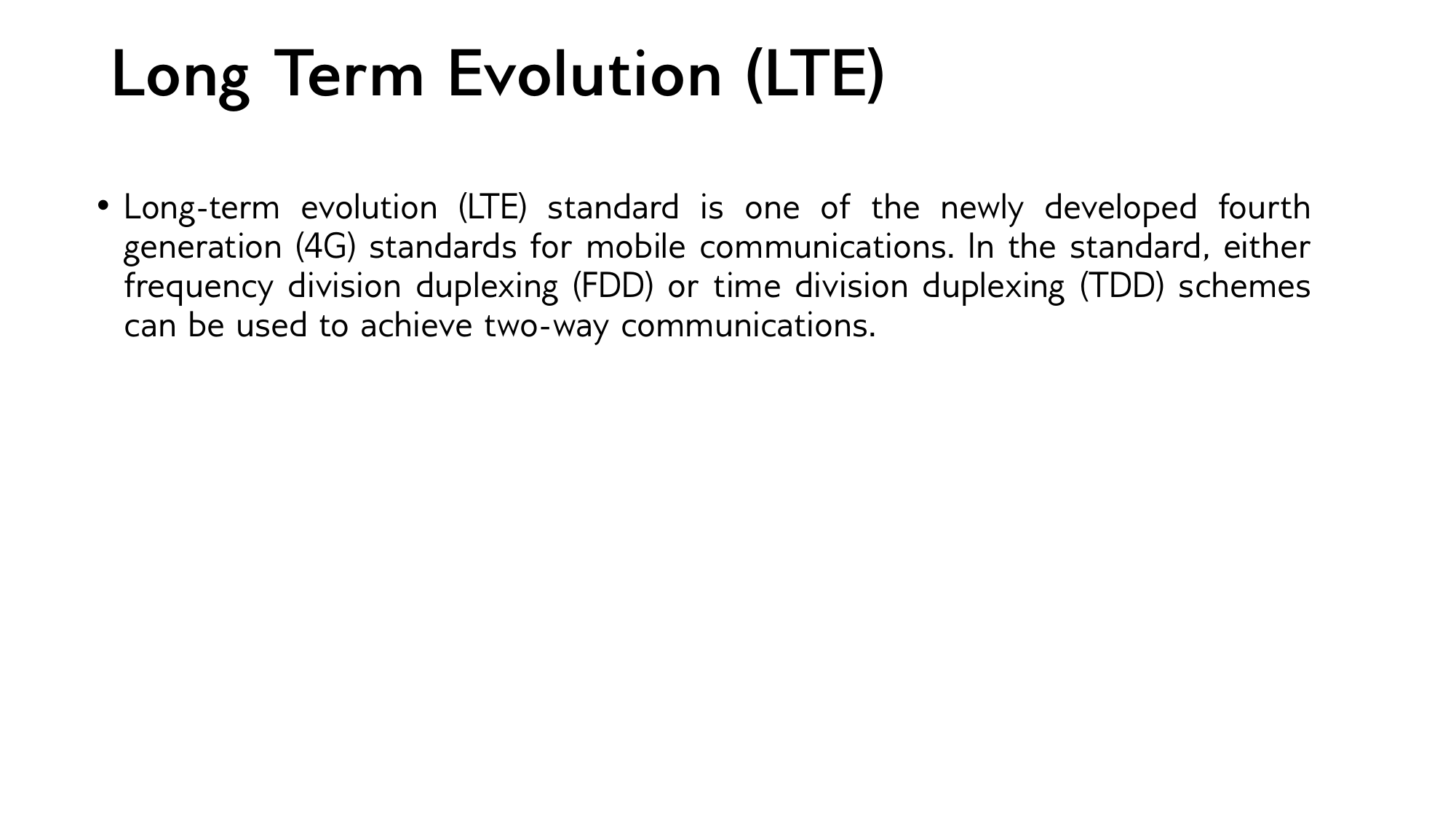

Long Term Evolution (LTE)
# Long-term evolution (LTE) standard is one of the newly developed fourth generation (4G) standards for mobile communications. In the standard, either frequency division duplexing (FDD) or time division duplexing (TDD) schemes can be used to achieve two-way communications.